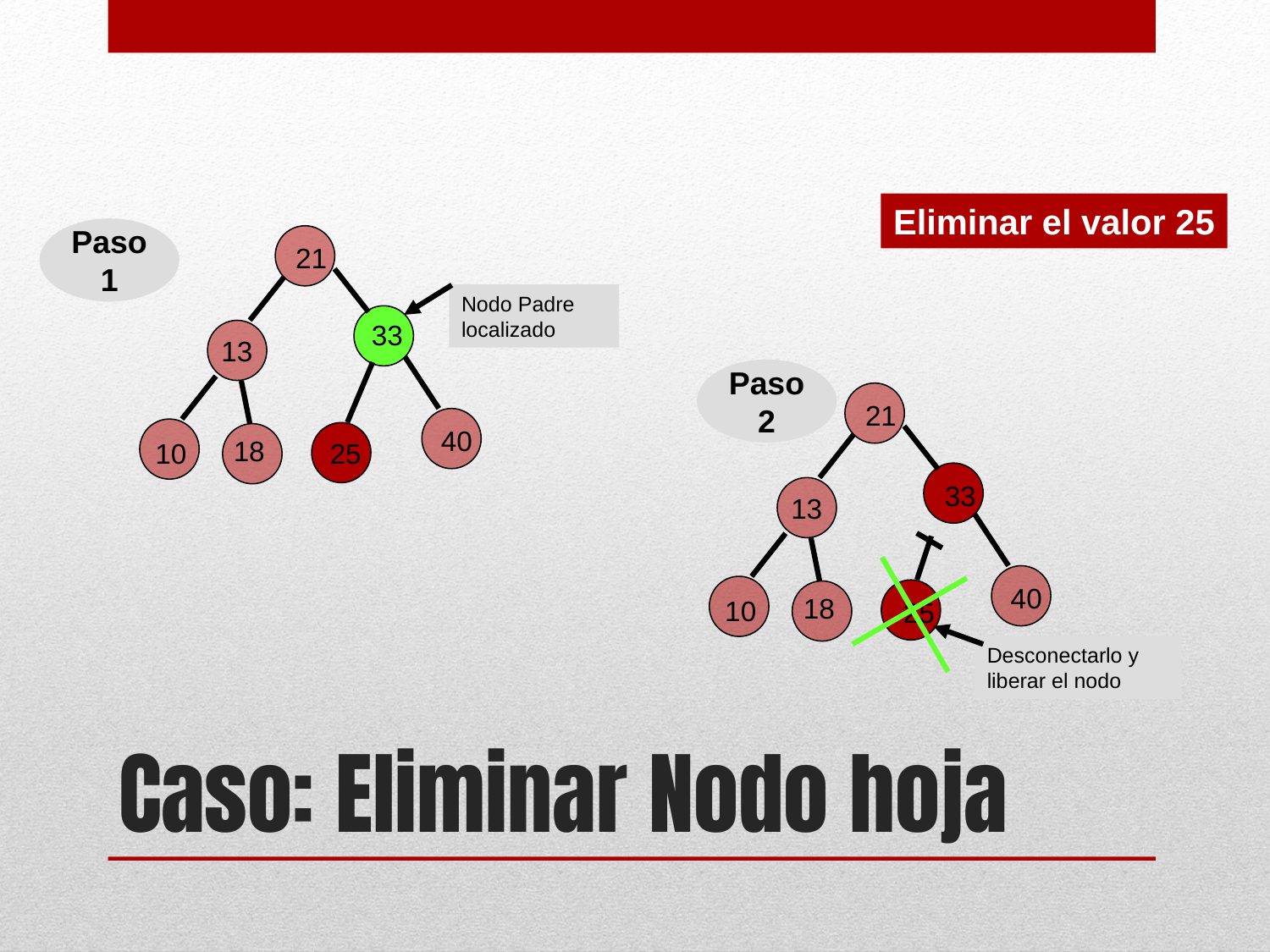

Eliminar el valor 25
Paso
1

21

Nodo Padre localizado

33
13

Paso
2

21

40

18
25
10

33
13

40

18
10
25

# Caso: Eliminar Nodo hoja
Desconectarlo y liberar el nodo